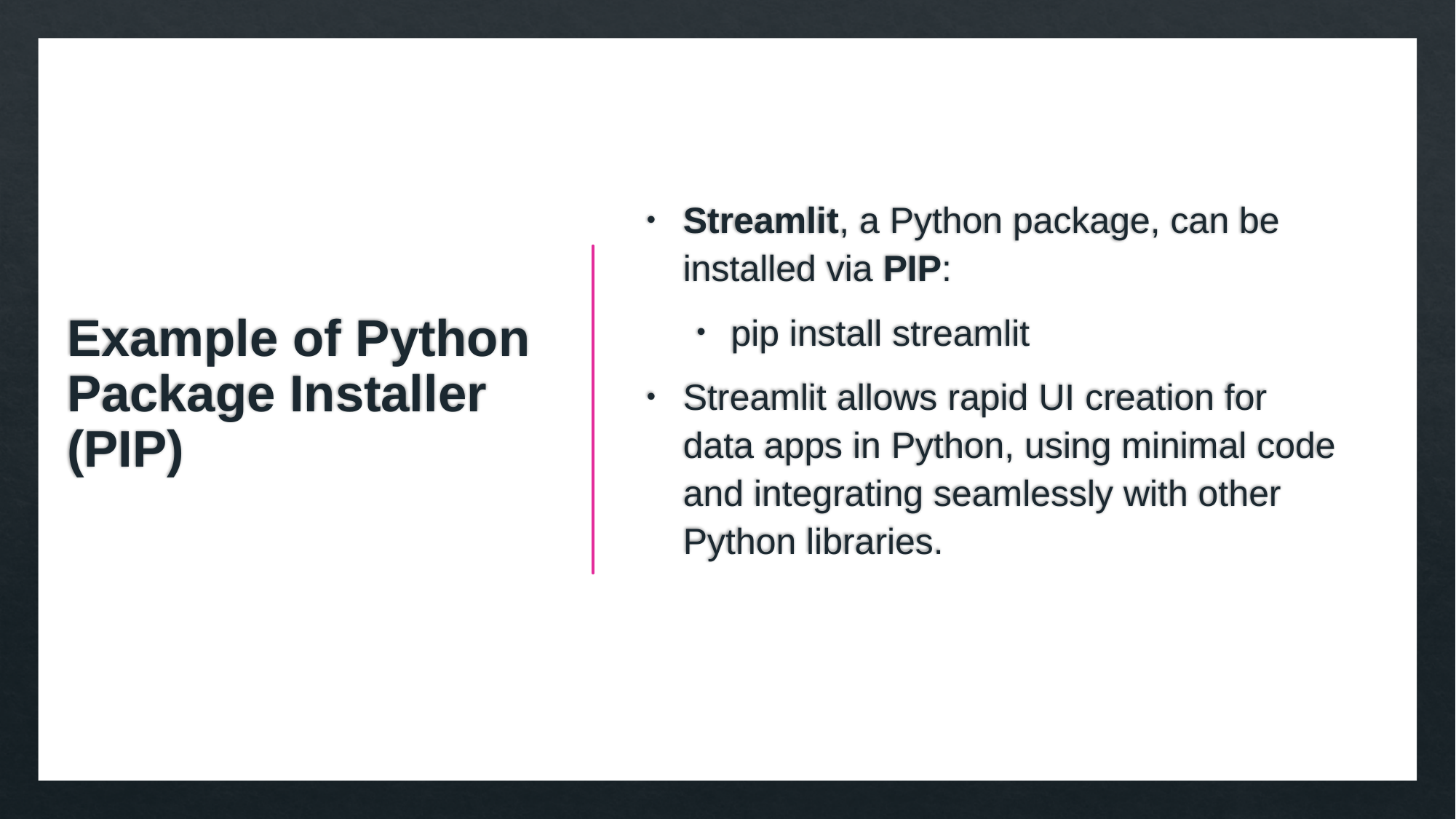

# Example of Python Package Installer (PIP)
Streamlit, a Python package, can be installed via PIP:
pip install streamlit
Streamlit allows rapid UI creation for data apps in Python, using minimal code and integrating seamlessly with other Python libraries.